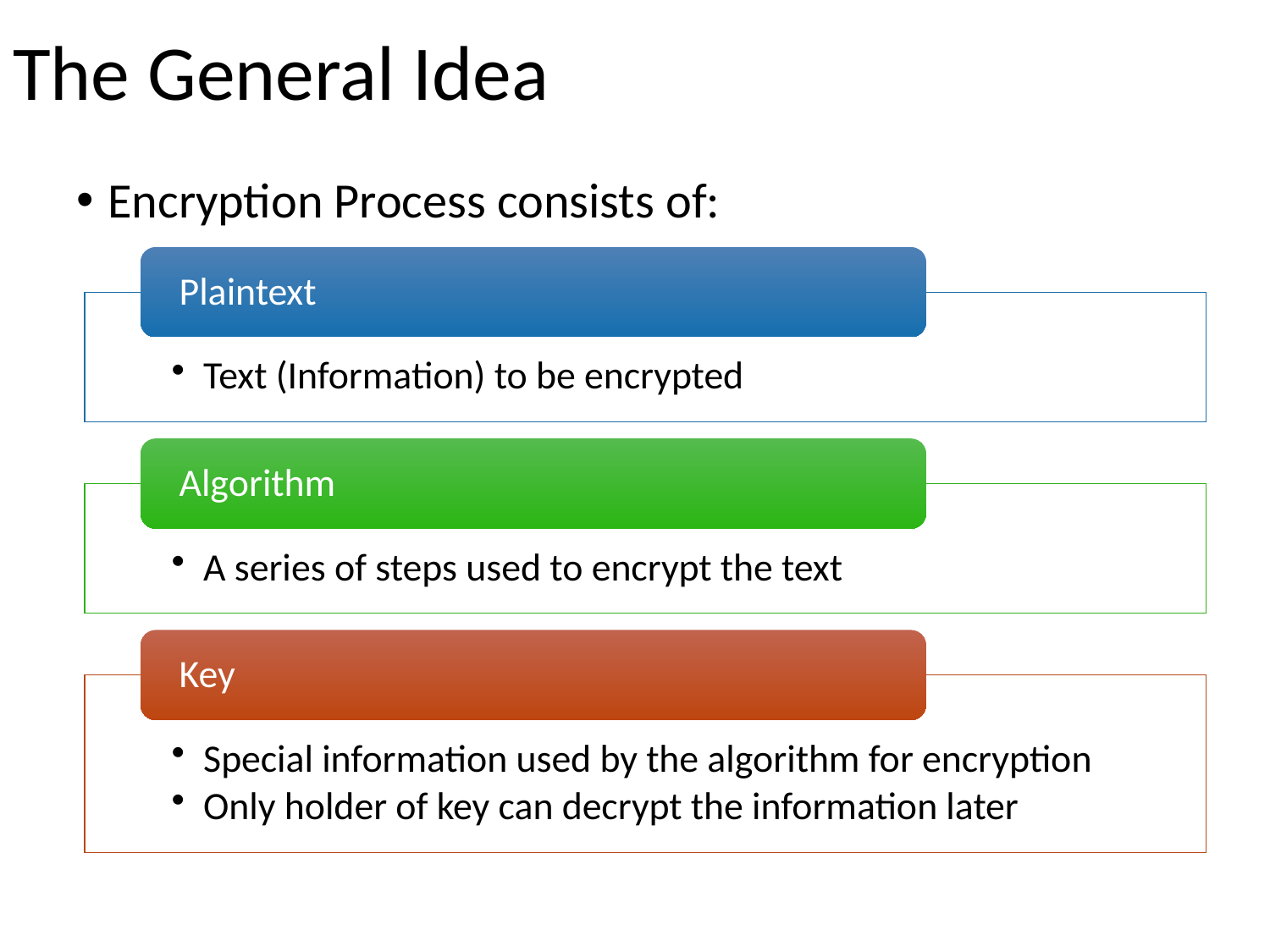

# The General Idea
Encryption Process consists of:

Text (Information) to be encrypted
Plaintext
A series of steps used to encrypt the text
Algorithm
Special information used by the algorithm for encryption
Only holder of key can decrypt the information later
Key